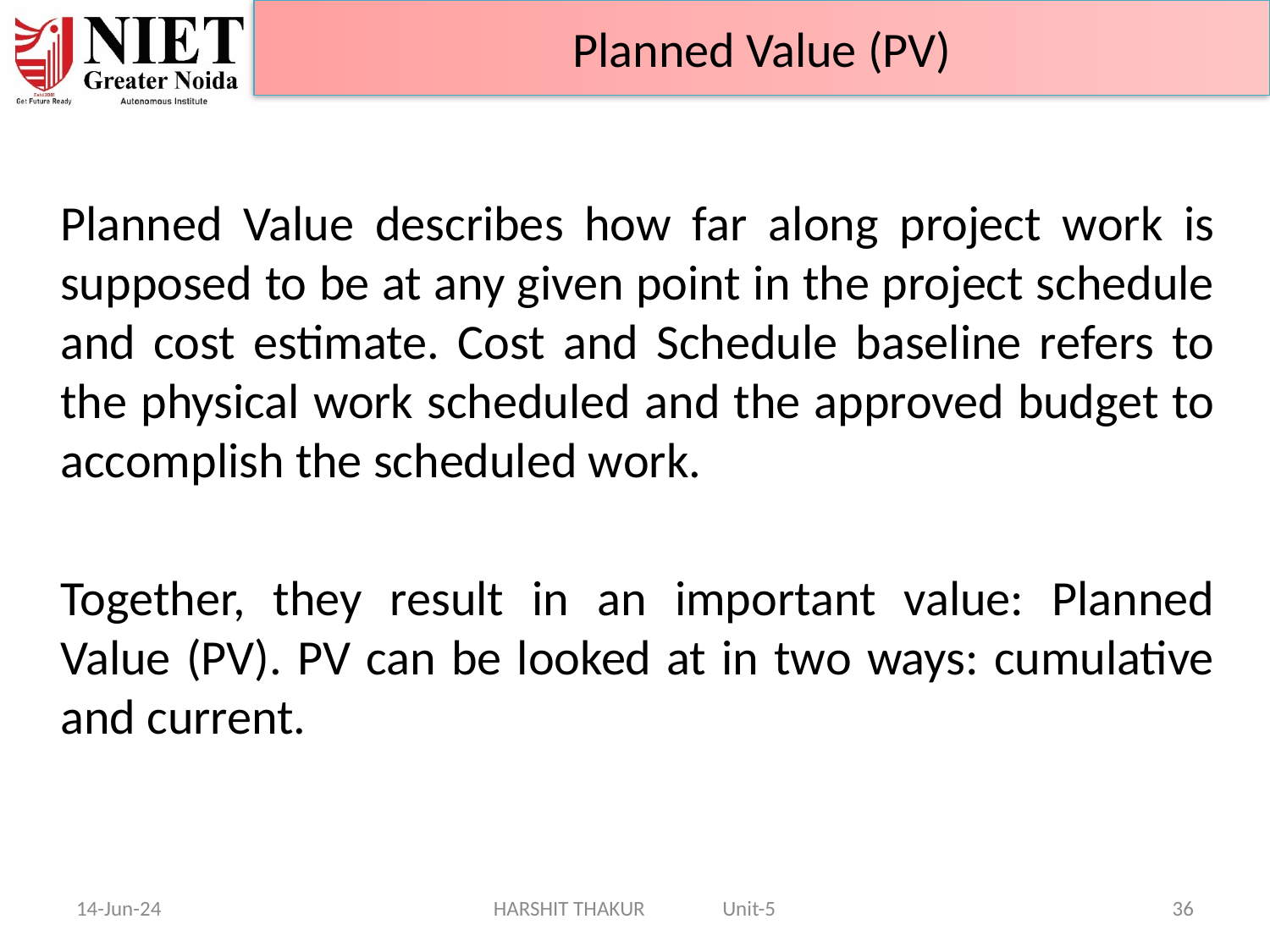

Planned Value (PV)

	Planned Value describes how far along project work is supposed to be at any given point in the project schedule and cost estimate. Cost and Schedule baseline refers to the physical work scheduled and the approved budget to accomplish the scheduled work.

	Together, they result in an important value: Planned Value (PV). PV can be looked at in two ways: cumulative and current.

14-Jun-24
HARSHIT THAKUR                Unit-5
36